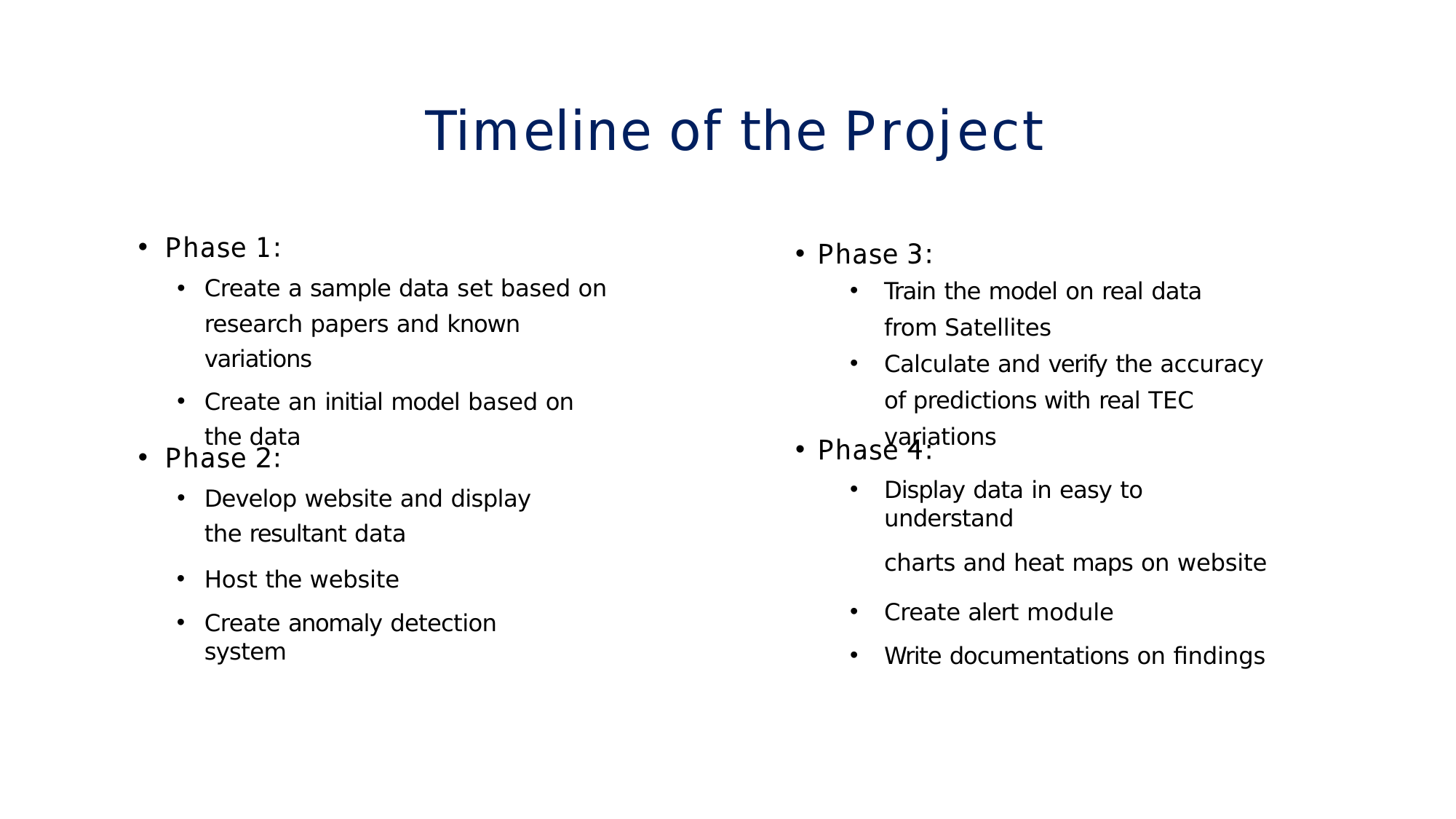

# Timeline of the Project
Phase 1:
Create a sample data set based on research papers and known variations
Create an initial model based on the data
Phase 3:
Train the model on real data from Satellites
Calculate and verify the accuracy of predictions with real TEC variations
Phase 2:
Develop website and display the resultant data
Host the website
Create anomaly detection system
Phase 4:
Display data in easy to understand
charts and heat maps on website
Create alert module
Write documentations on findings